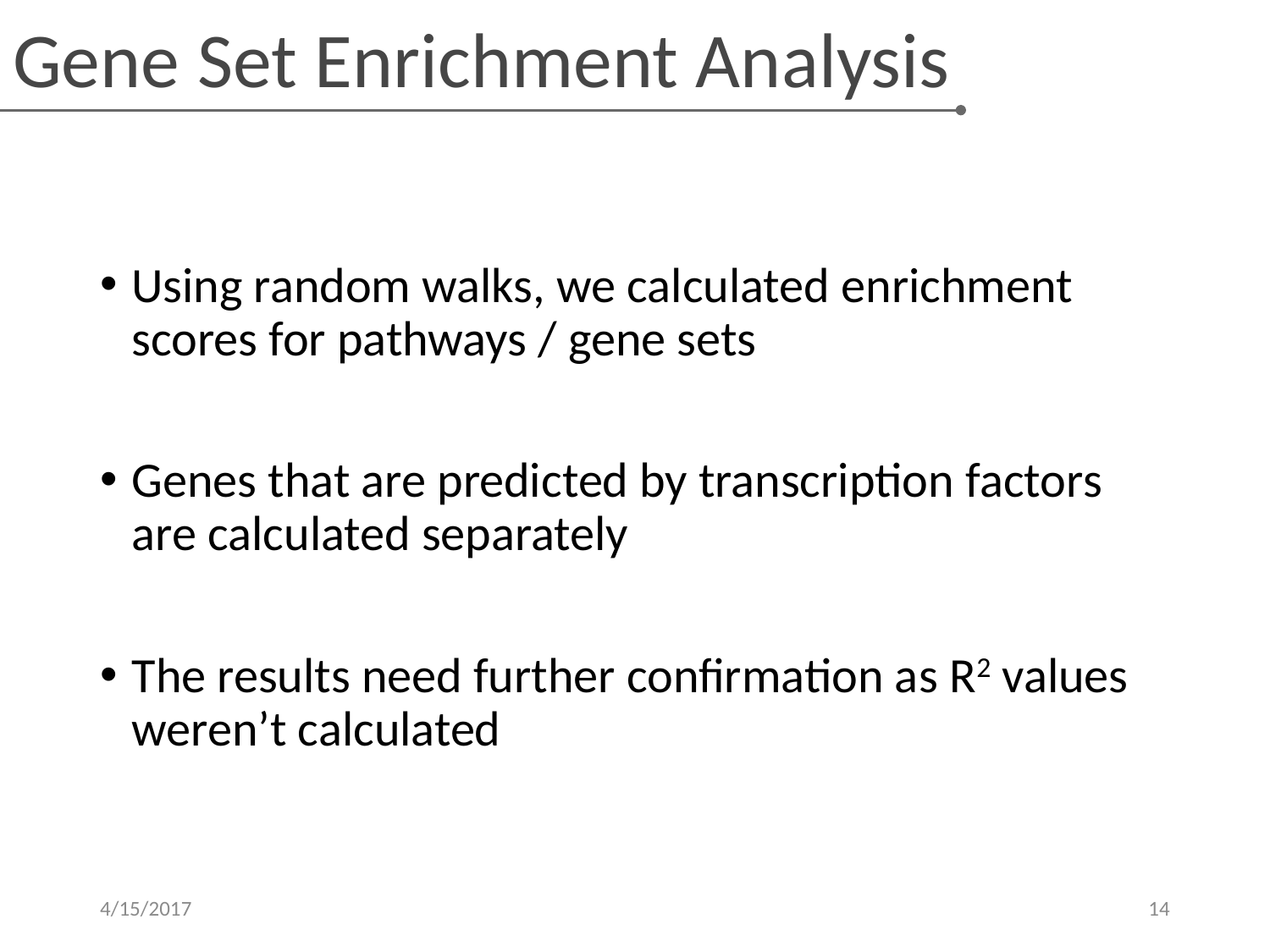

Gene Set Enrichment Analysis
Using random walks, we calculated enrichment scores for pathways / gene sets

Genes that are predicted by transcription factors are calculated separately

The results need further confirmation as R2 values weren’t calculated
4/15/2017
14